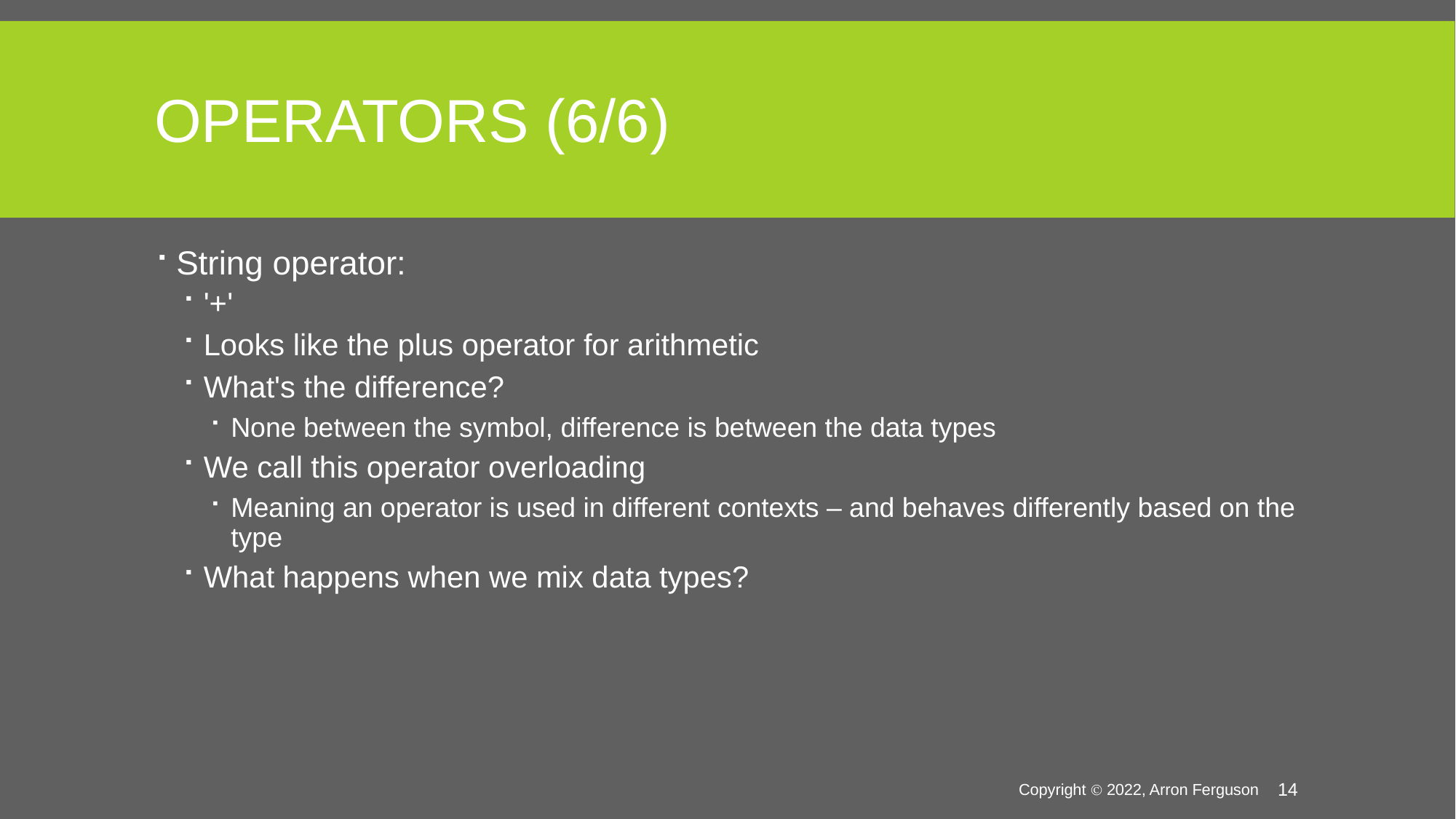

# Operators (6/6)
String operator:
'+'
Looks like the plus operator for arithmetic
What's the difference?
None between the symbol, difference is between the data types
We call this operator overloading
Meaning an operator is used in different contexts – and behaves differently based on the type
What happens when we mix data types?
Copyright Ⓒ 2022, Arron Ferguson
14